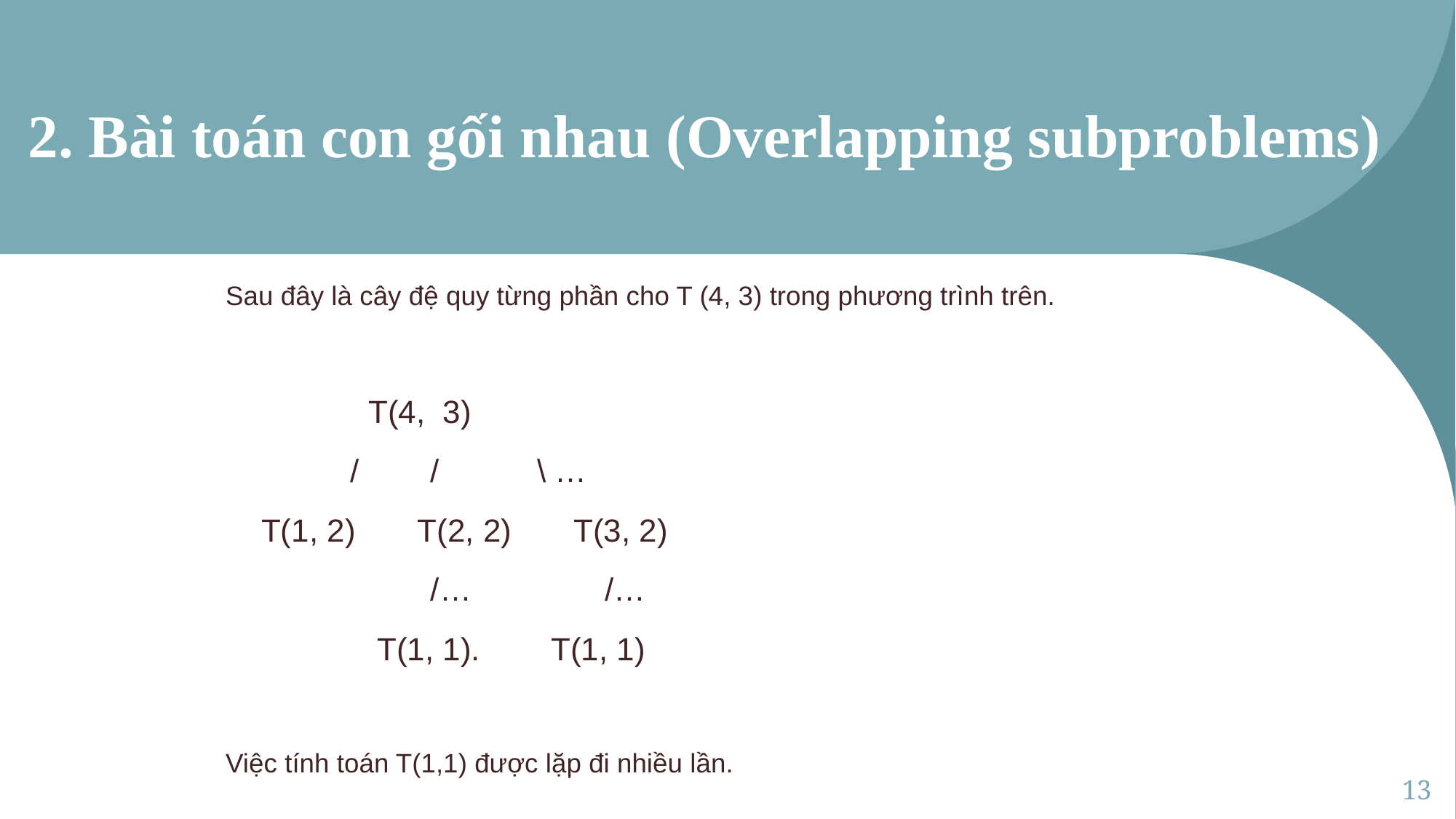

# 2. Bài toán con gối nhau (Overlapping subproblems)
Sau đây là cây đệ quy từng phần cho T (4, 3) trong phương trình trên.

                T(4,  3)
              /        /           \ …
    T(1, 2)       T(2, 2)       T(3, 2)
                       /…               /…
                 T(1, 1).        T(1, 1)

Việc tính toán T(1,1) được lặp đi nhiều lần.
13